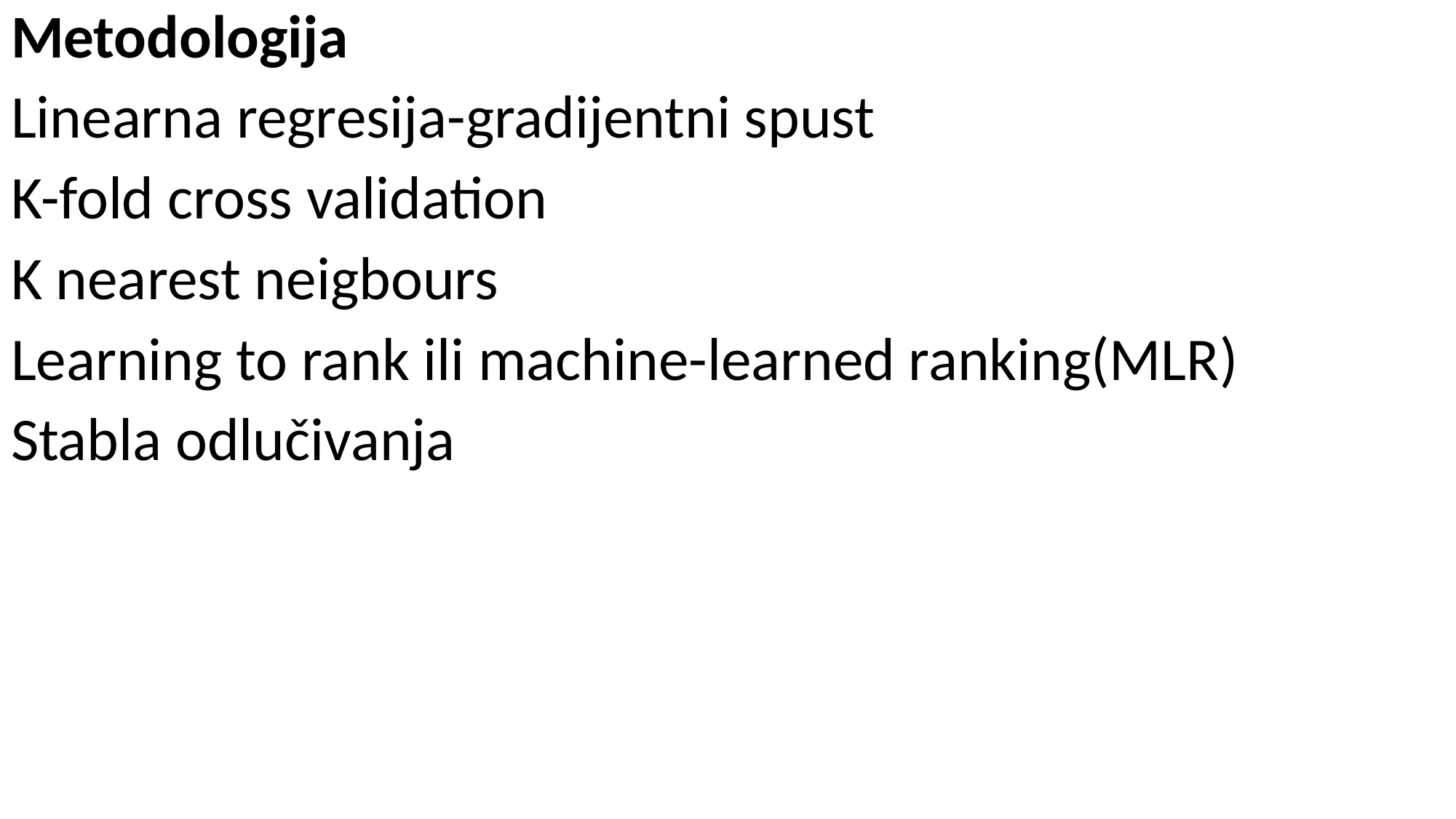

Metodologija
Linearna regresija-gradijentni spust
K-fold cross validation
K nearest neigbours
Learning to rank ili machine-learned ranking(MLR)
Stabla odlučivanja